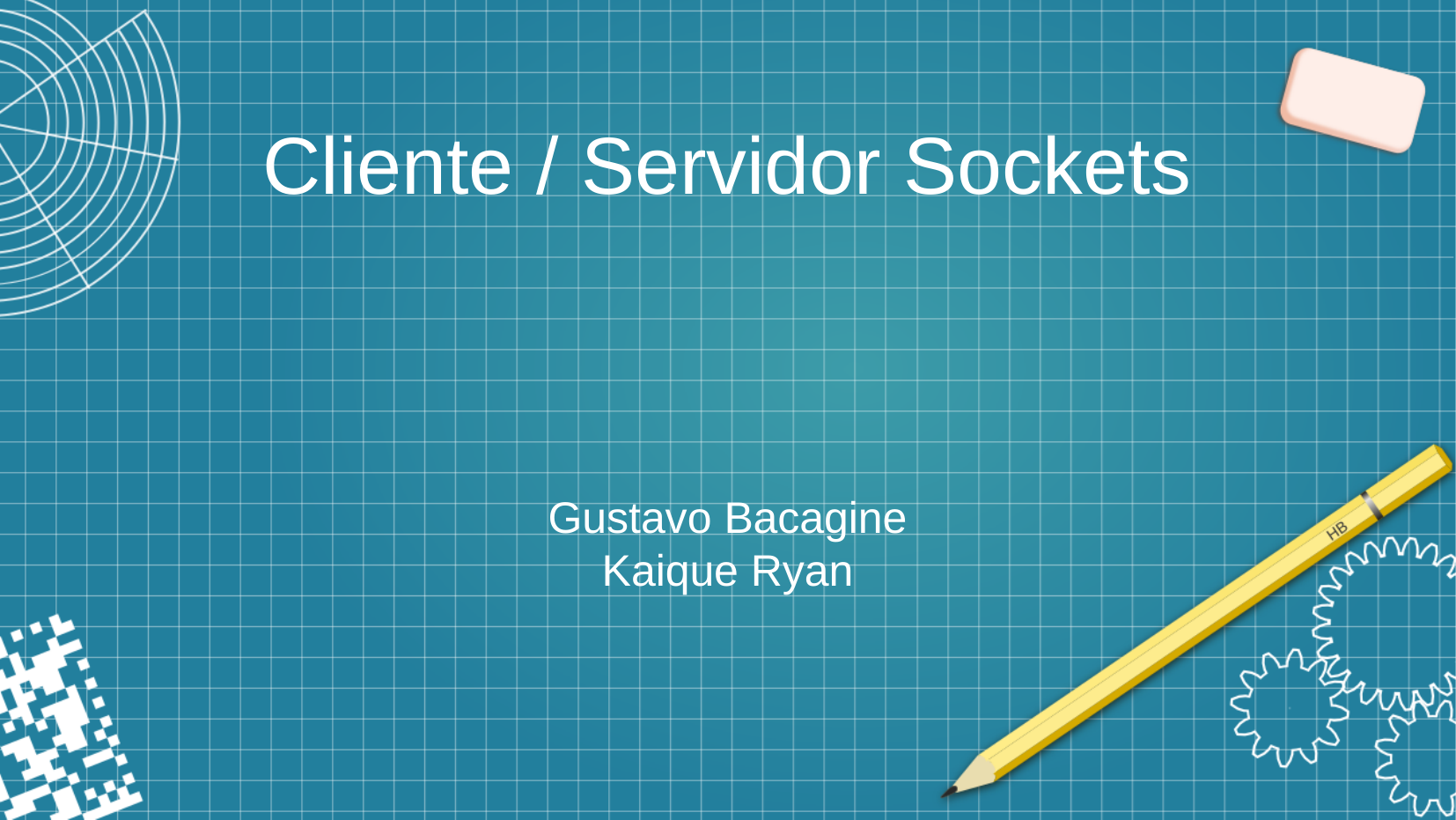

# Cliente / Servidor Sockets
Gustavo Bacagine
Kaique Ryan